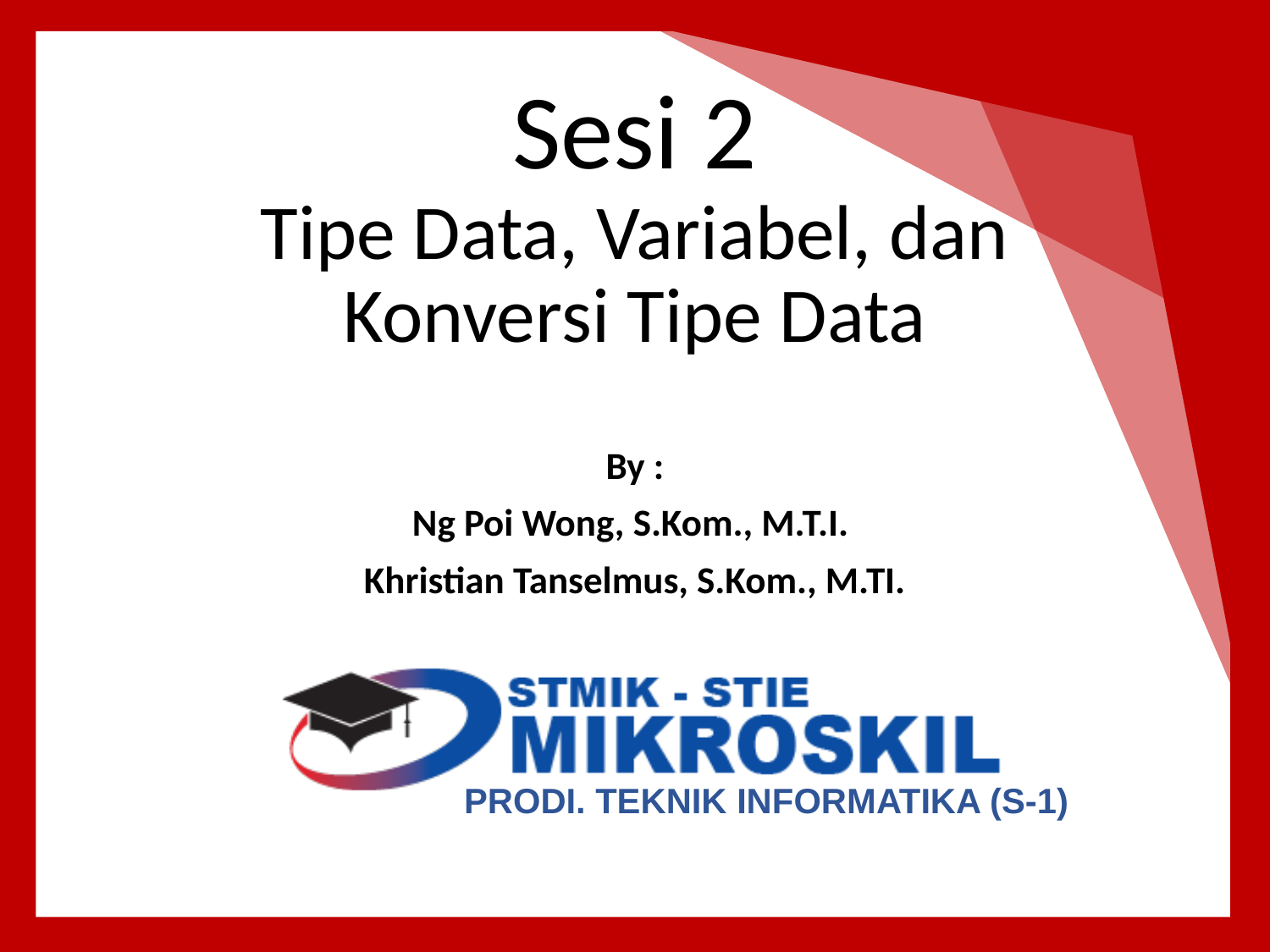

# Sesi 2 Tipe Data, Variabel, dan Konversi Tipe Data

By :
Ng Poi Wong, S.Kom., M.T.I.
Khristian Tanselmus, S.Kom., M.TI.